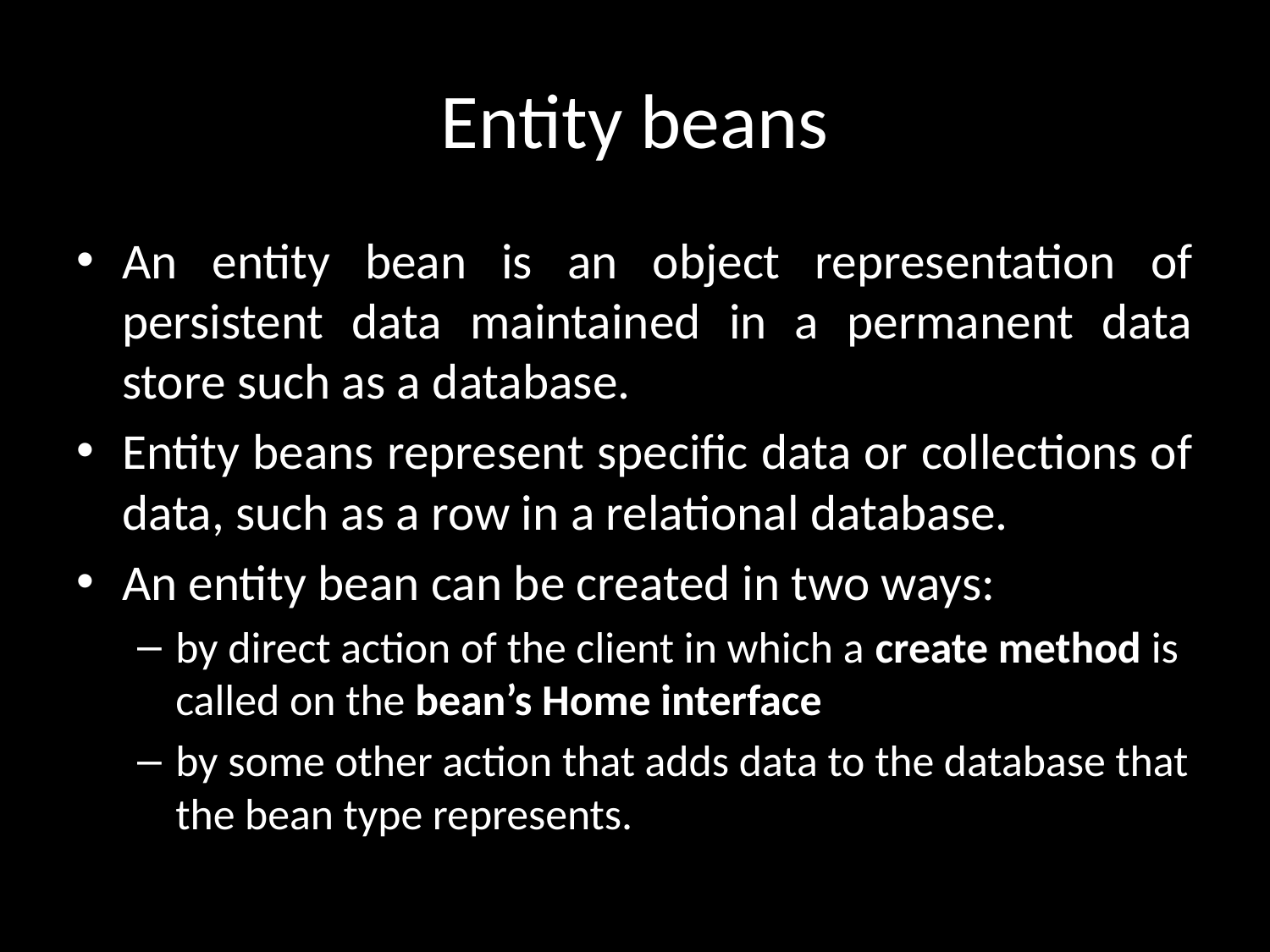

# Entity beans
An entity bean is an object representation of persistent data maintained in a permanent data store such as a database.
Entity beans represent specific data or collections of data, such as a row in a relational database.
An entity bean can be created in two ways:
by direct action of the client in which a create method is called on the bean’s Home interface
by some other action that adds data to the database that the bean type represents.